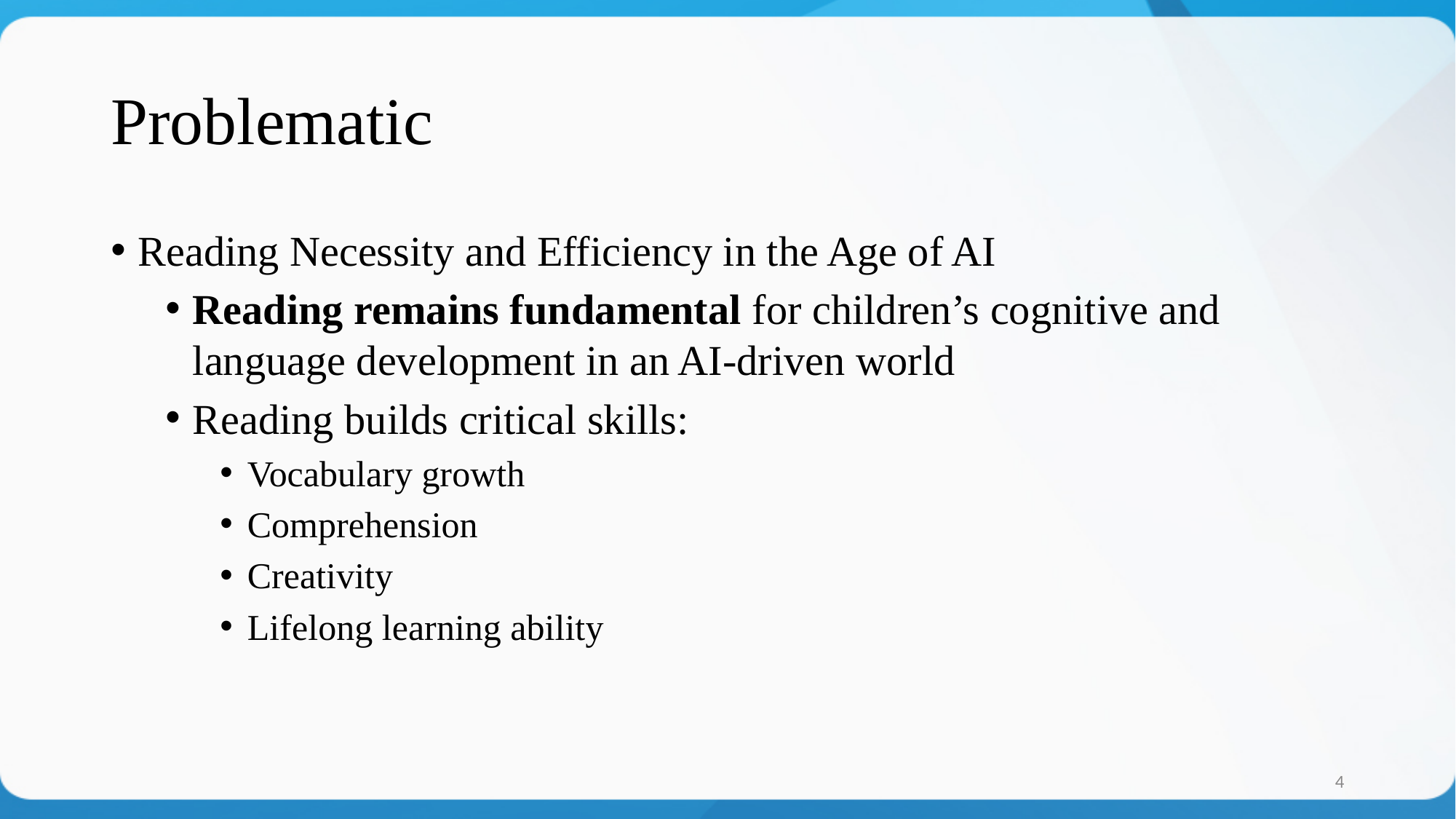

# Problematic
Reading Necessity and Efficiency in the Age of AI
Reading remains fundamental for children’s cognitive and language development in an AI-driven world
Reading builds critical skills:
Vocabulary growth
Comprehension
Creativity
Lifelong learning ability
4